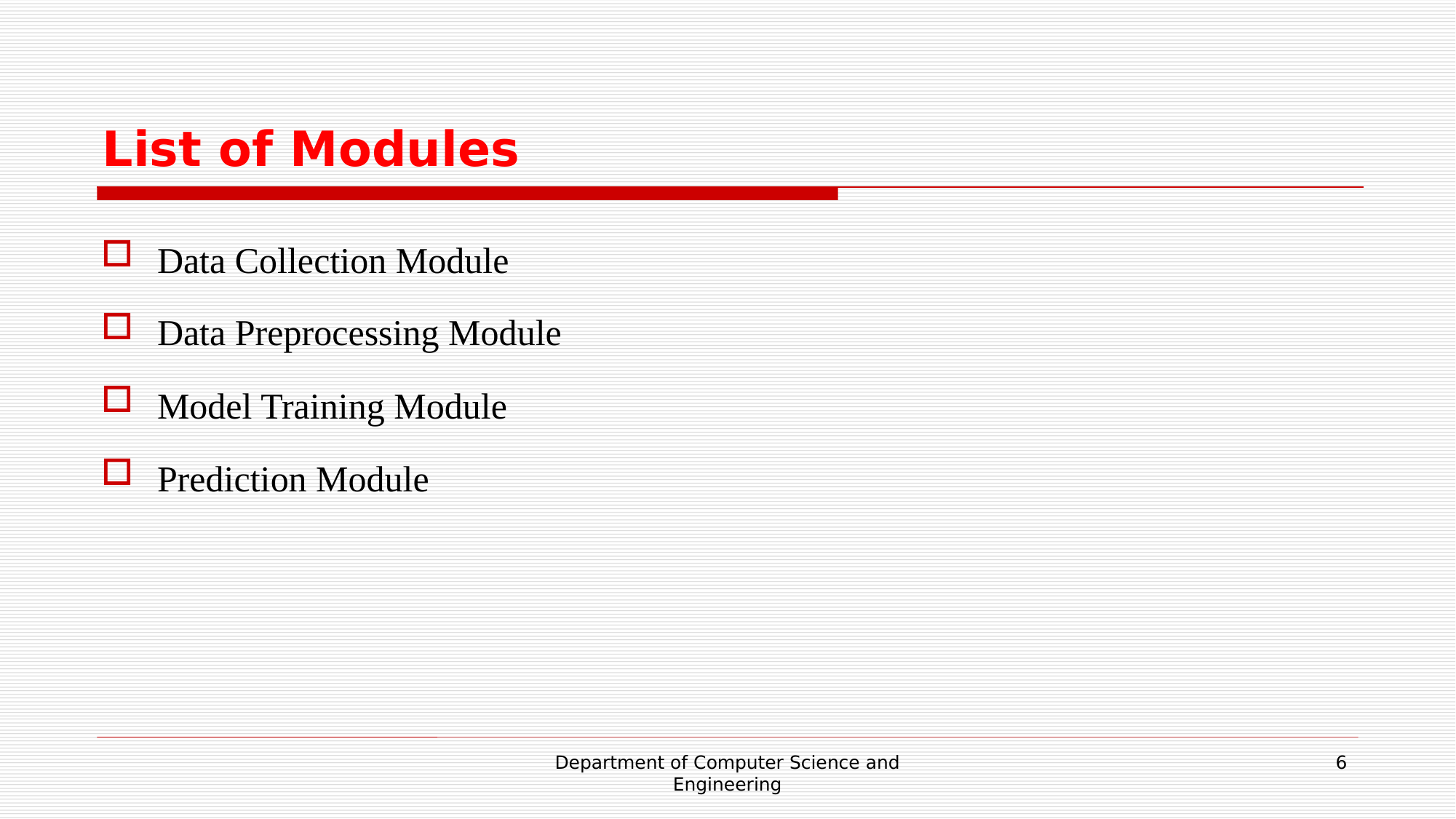

# List of Modules
Data Collection Module
Data Preprocessing Module
Model Training Module
Prediction Module

Department of Computer Science and Engineering
6